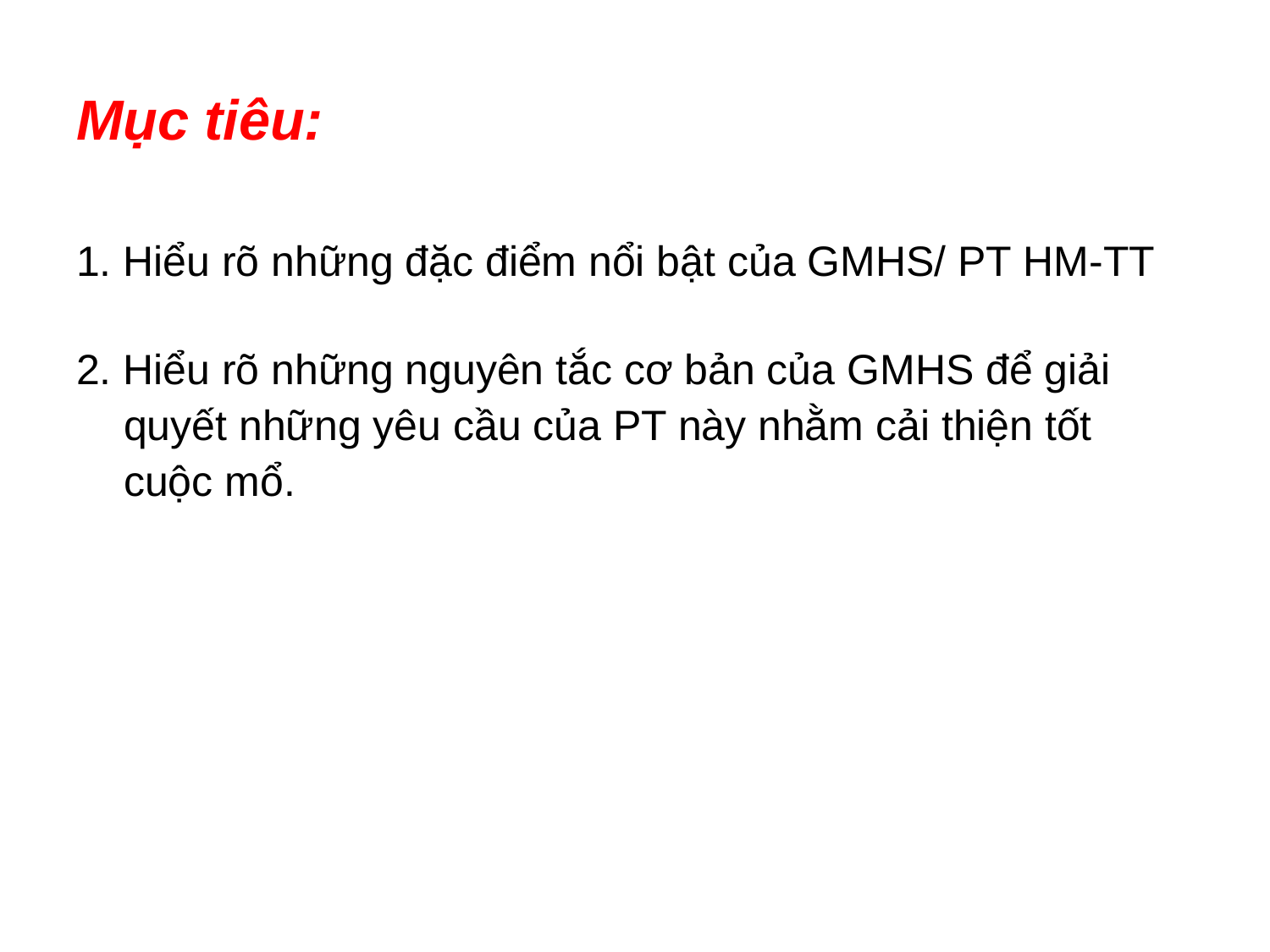

# Mục tiêu:
1. Hiểu rõ những đặc điểm nổi bật của GMHS/ PT HM-TT
2. Hiểu rõ những nguyên tắc cơ bản của GMHS để giải quyết những yêu cầu của PT này nhằm cải thiện tốt cuộc mổ.